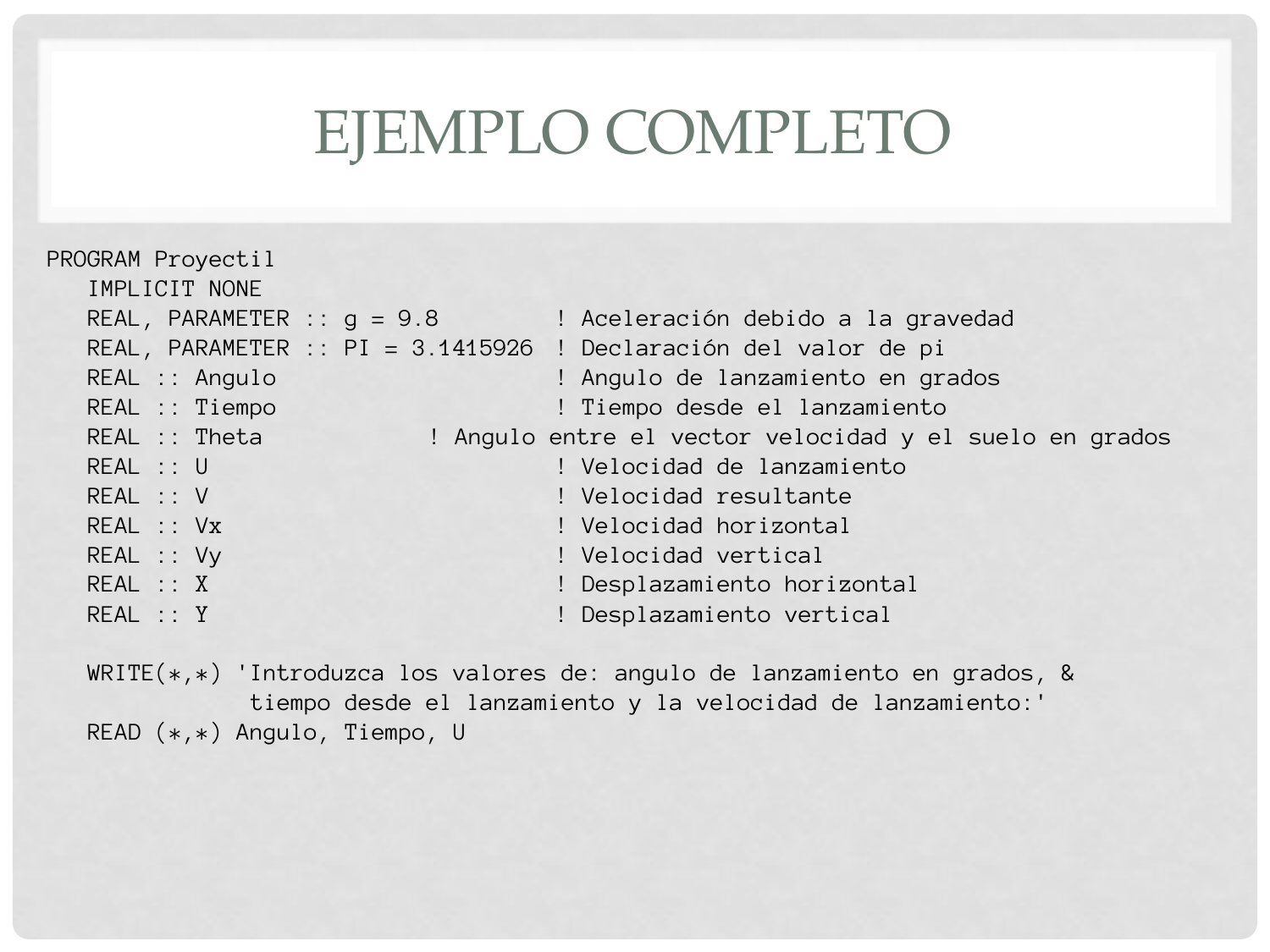

# Ejemplo completo
PROGRAM Proyectil
   IMPLICIT NONE
   REAL, PARAMETER :: g = 9.8	! Aceleración debido a la gravedad
   REAL, PARAMETER :: PI = 3.1415926	! Declaración del valor de pi
   REAL :: Angulo			! Angulo de lanzamiento en grados
   REAL :: Tiempo			! Tiempo desde el lanzamiento
   REAL :: Theta		! Angulo entre el vector velocidad y el suelo en grados
   REAL :: U 			! Velocidad de lanzamiento
   REAL :: V			! Velocidad resultante
   REAL :: Vx 			! Velocidad horizontal
   REAL :: Vy 			! Velocidad vertical
   REAL :: X			! Desplazamiento horizontal
   REAL :: Y			! Desplazamiento vertical

   WRITE(*,*) 'Introduzca los valores de: angulo de lanzamiento en grados, &
               tiempo desde el lanzamiento y la velocidad de lanzamiento:'
   READ (*,*) Angulo, Tiempo, U